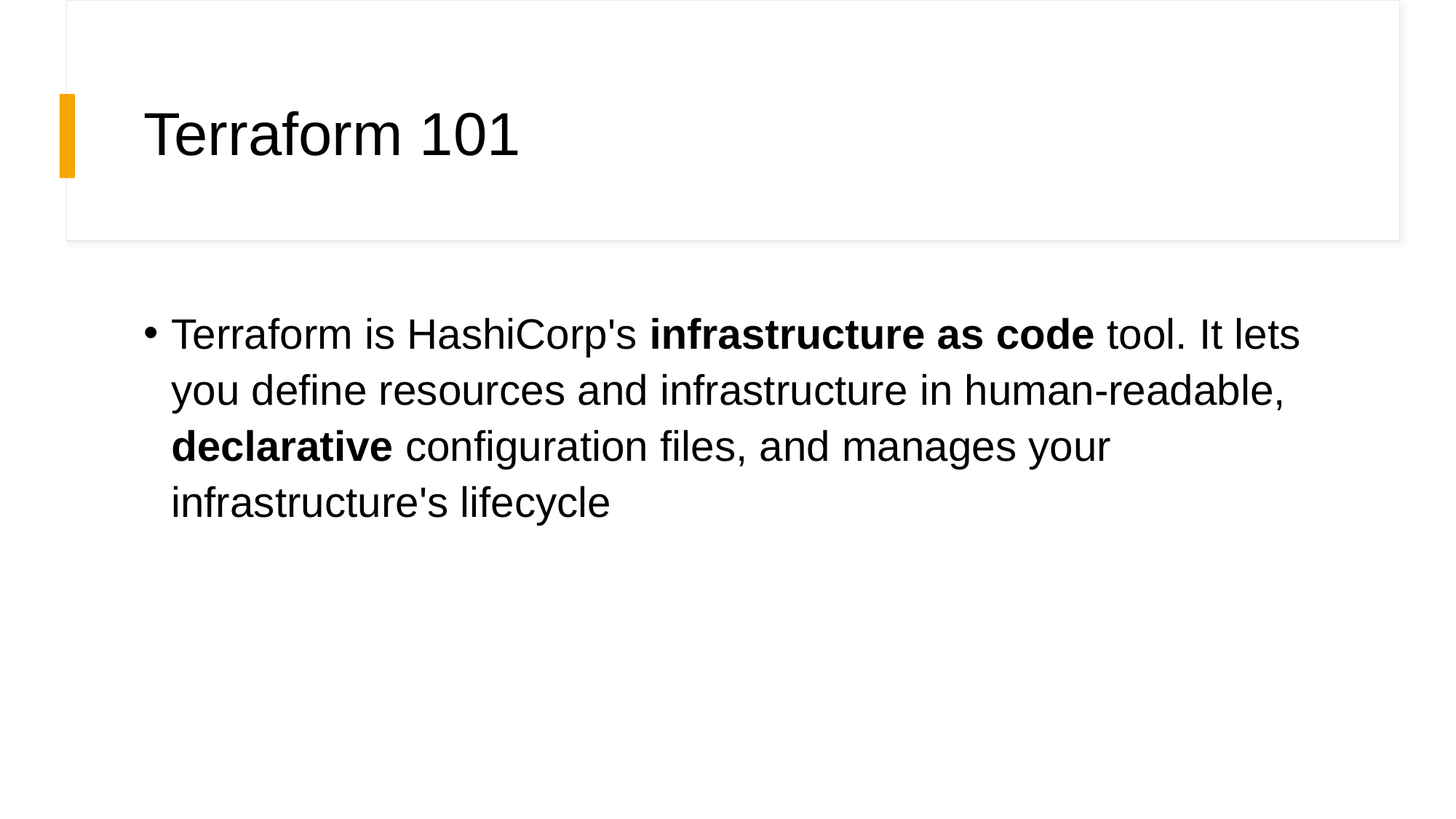

# Terraform 101
Terraform is HashiCorp's infrastructure as code tool. It lets you define resources and infrastructure in human-readable, declarative configuration files, and manages your infrastructure's lifecycle